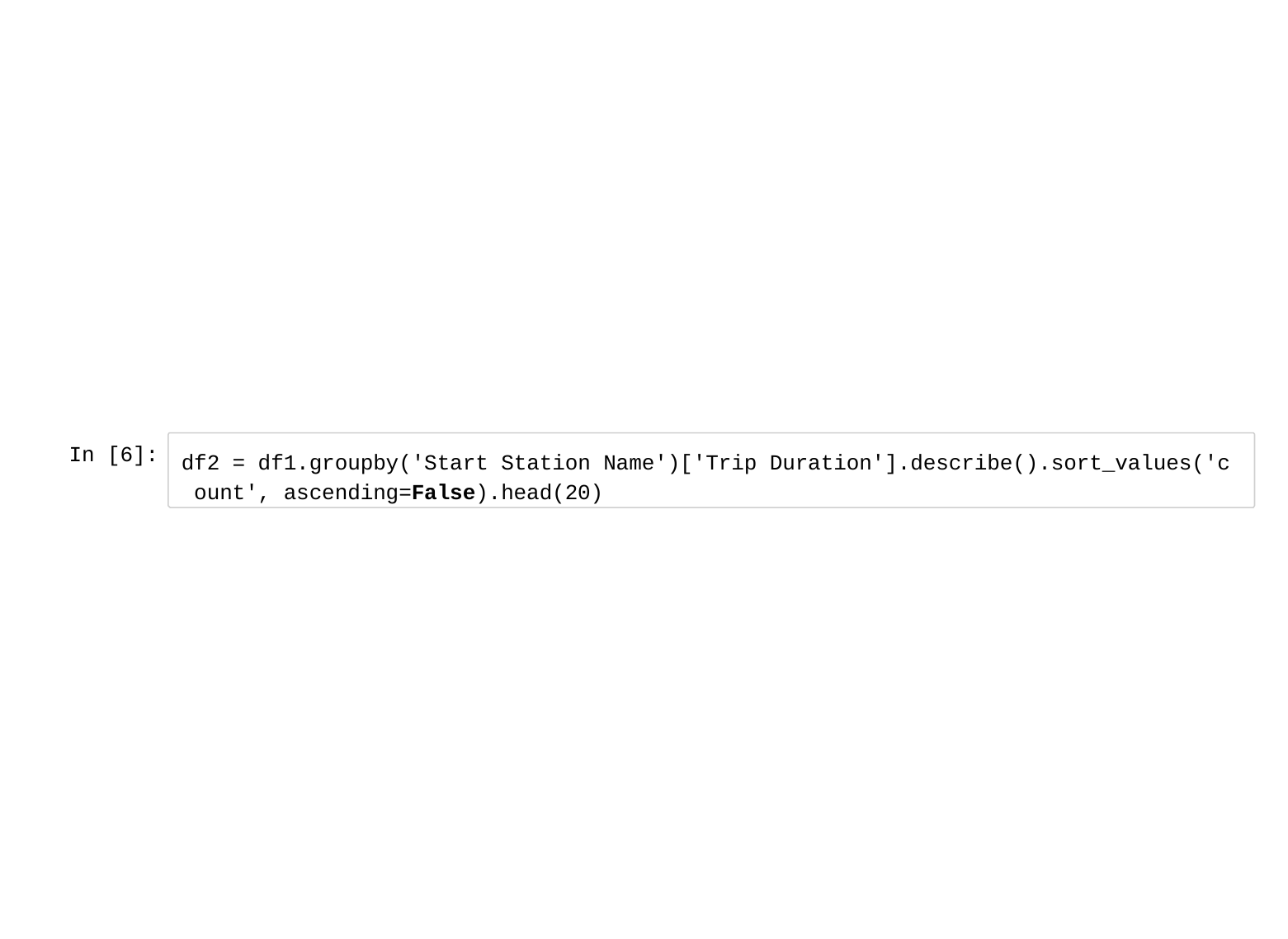

In [6]:
df2 = df1.groupby('Start Station Name')['Trip Duration'].describe().sort_values('c  ount', ascending=False).head(20)